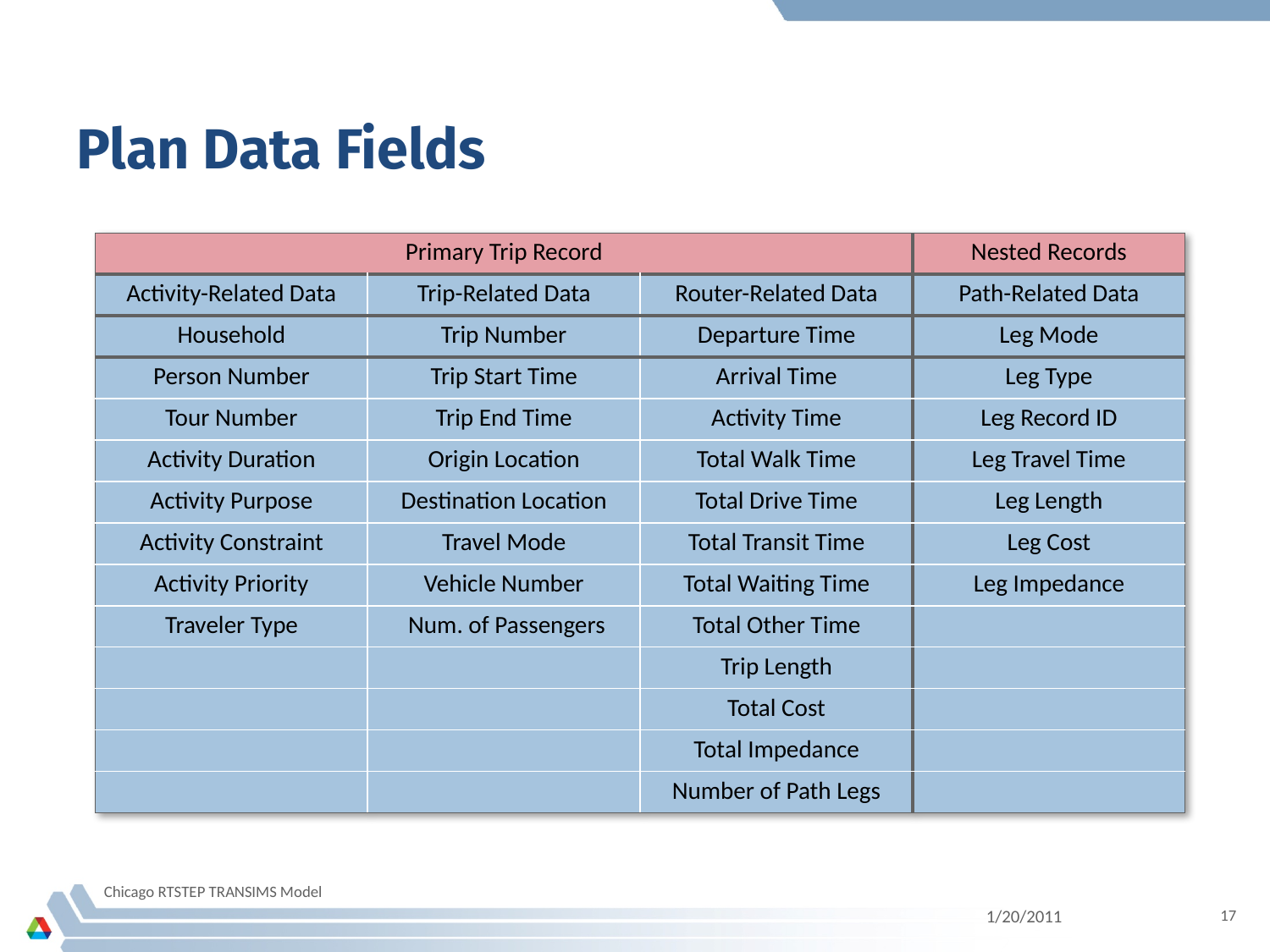

# Plan Data Fields
| Primary Trip Record |  |  | Nested Records |
| --- | --- | --- | --- |
| Activity-Related Data | Trip-Related Data | Router-Related Data | Path-Related Data |
| Household | Trip Number | Departure Time | Leg Mode |
| Person Number | Trip Start Time | Arrival Time | Leg Type |
| Tour Number | Trip End Time | Activity Time | Leg Record ID |
| Activity Duration | Origin Location | Total Walk Time | Leg Travel Time |
| Activity Purpose | Destination Location | Total Drive Time | Leg Length |
| Activity Constraint | Travel Mode | Total Transit Time | Leg Cost |
| Activity Priority | Vehicle Number | Total Waiting Time | Leg Impedance |
| Traveler Type | Num. of Passengers | Total Other Time |  |
|  |  | Trip Length |  |
|  |  | Total Cost |  |
|  |  | Total Impedance |  |
|  |  | Number of Path Legs |  |
Chicago RTSTEP TRANSIMS Model
1/20/2011
17